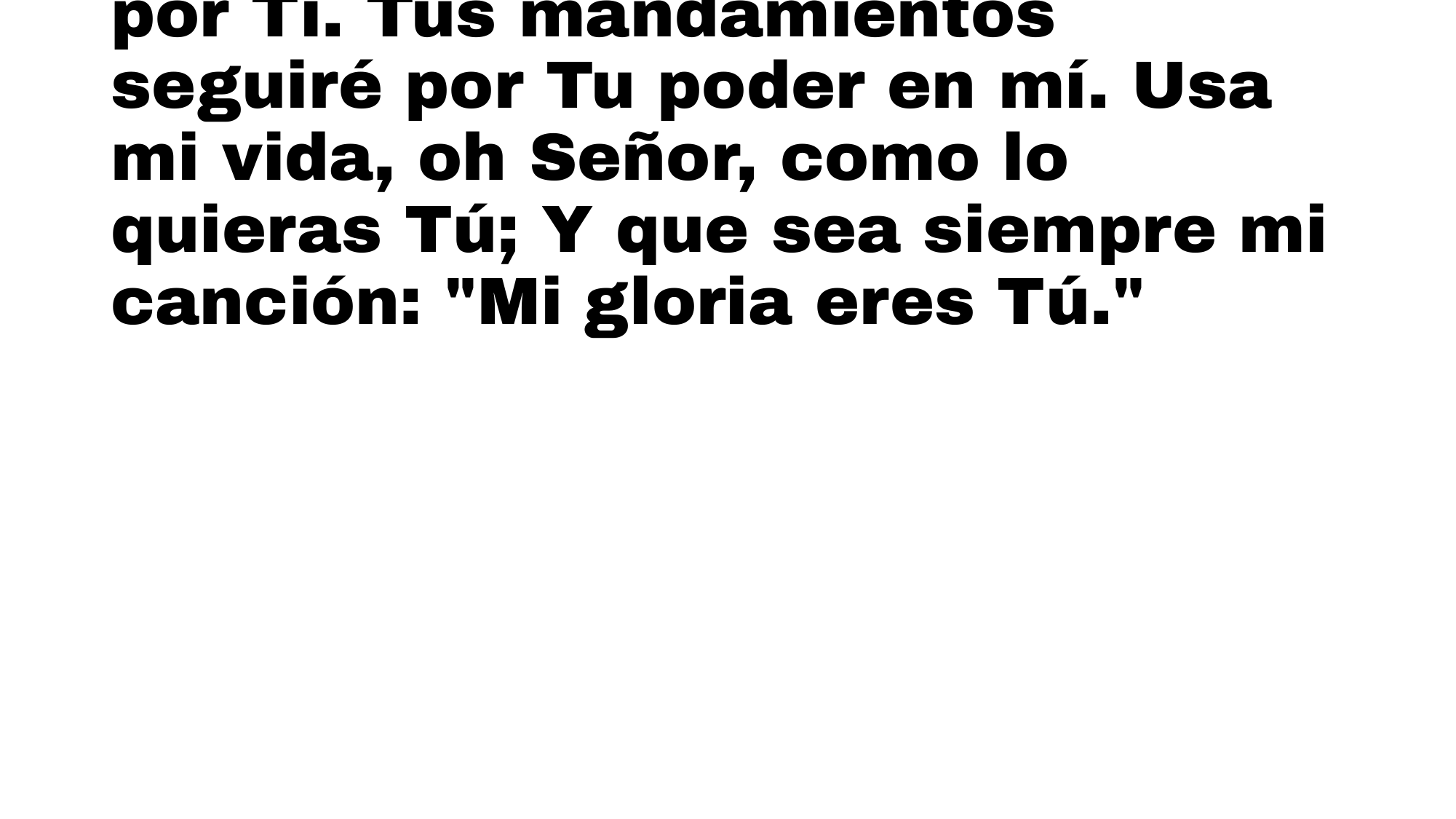

# Ahora Señor Tuyo seré, y viviré por Ti. Tus mandamientos seguiré por Tu poder en mí. Usa mi vida, oh Señor, como lo quieras Tú; Y que sea siempre mi canción: "Mi gloria eres Tú."